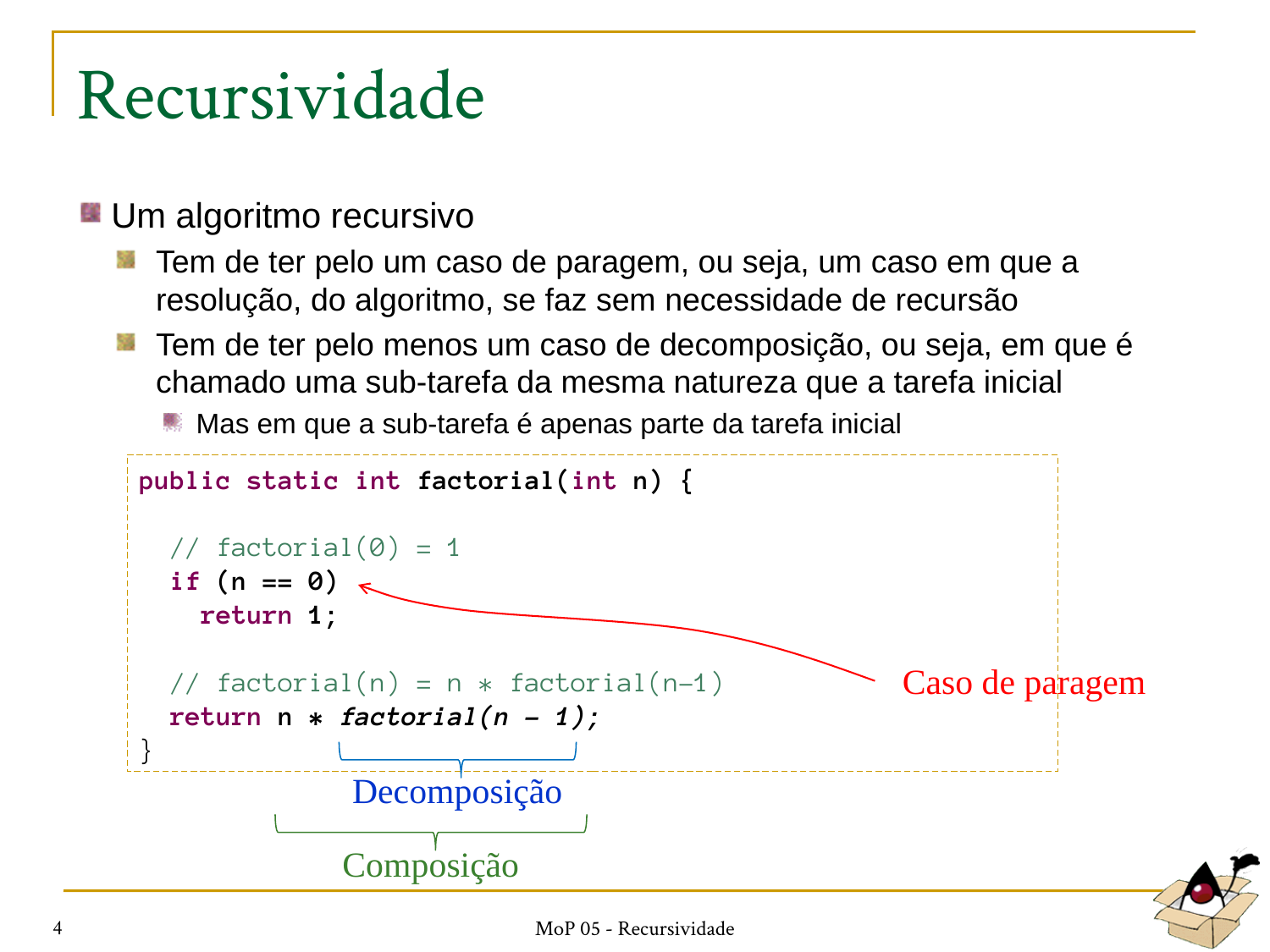

# Recursividade
Um algoritmo recursivo
Tem de ter pelo um caso de paragem, ou seja, um caso em que a resolução, do algoritmo, se faz sem necessidade de recursão
Tem de ter pelo menos um caso de decomposição, ou seja, em que é chamado uma sub-tarefa da mesma natureza que a tarefa inicial
Mas em que a sub-tarefa é apenas parte da tarefa inicial

public static int factorial(int n) {

  // factorial(0) = 1
  if (n == 0)
    return 1;

  // factorial(n) = n * factorial(n-1)
  return n * factorial(n - 1);
}

Caso de paragem

Decomposição
Composição
MoP 05 - Recursividade